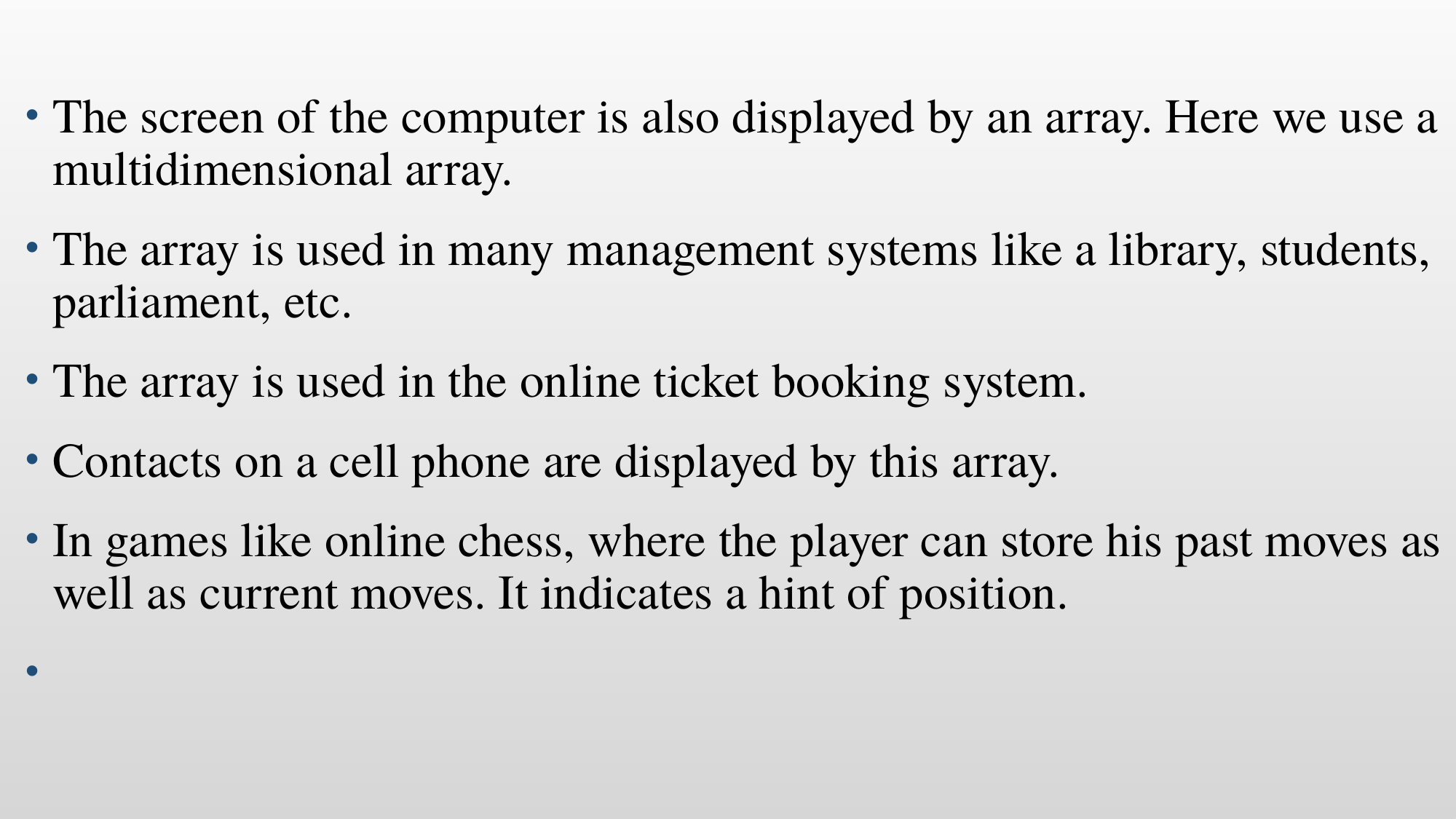

#
The screen of the computer is also displayed by an array. Here we use a multidimensional array.
The array is used in many management systems like a library, students, parliament, etc.
The array is used in the online ticket booking system.
Contacts on a cell phone are displayed by this array.
In games like online chess, where the player can store his past moves as well as current moves. It indicates a hint of position.